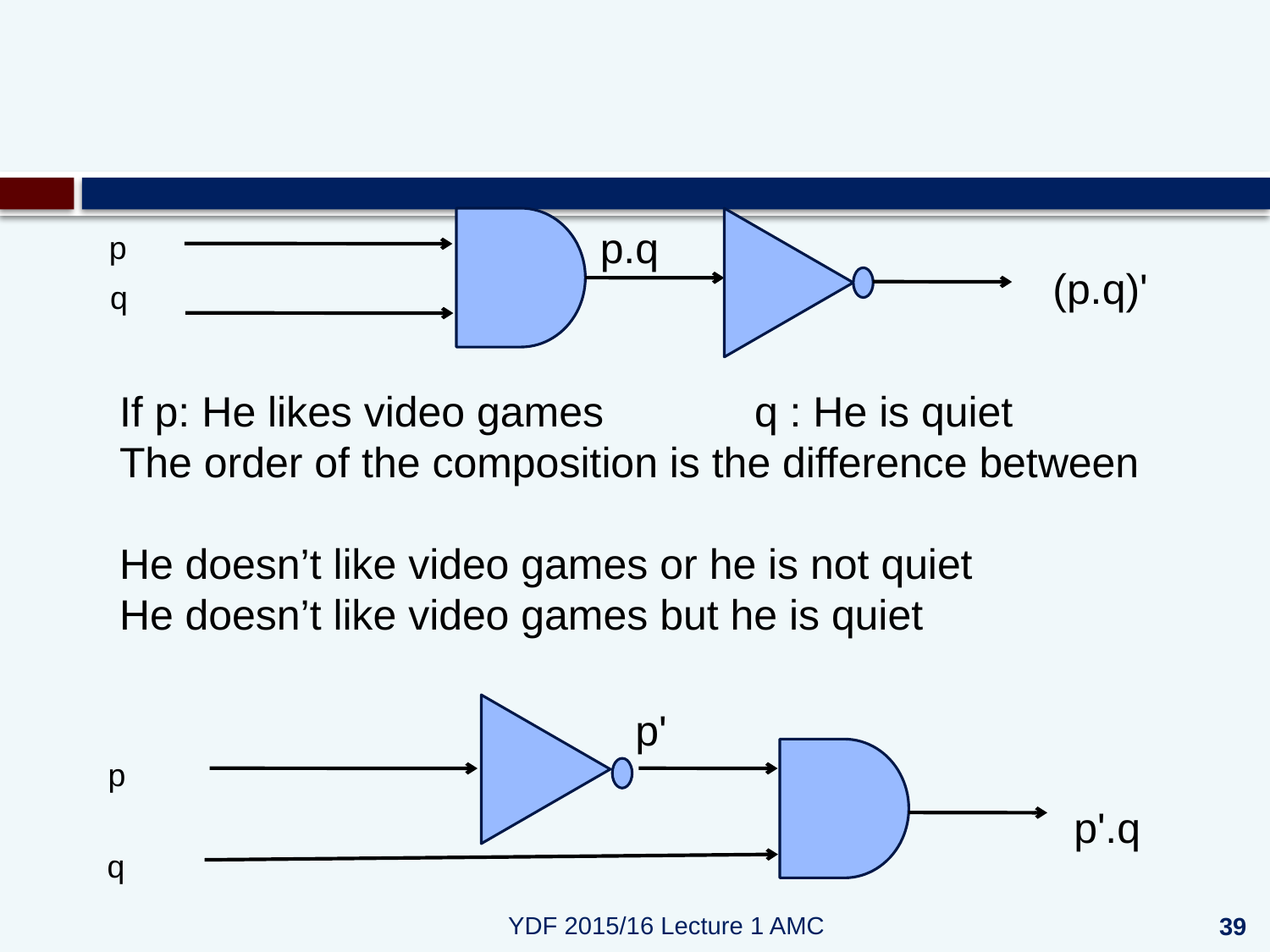

p.q

p
(p.q)'

q
If p: He likes video games		q : He is quiet
The order of the composition is the difference between

He doesn’t like video games or he is not quiet
He doesn’t like video games but he is quiet
p'

p

p'.q
q
39
YDF 2015/16 Lecture 1 AMC